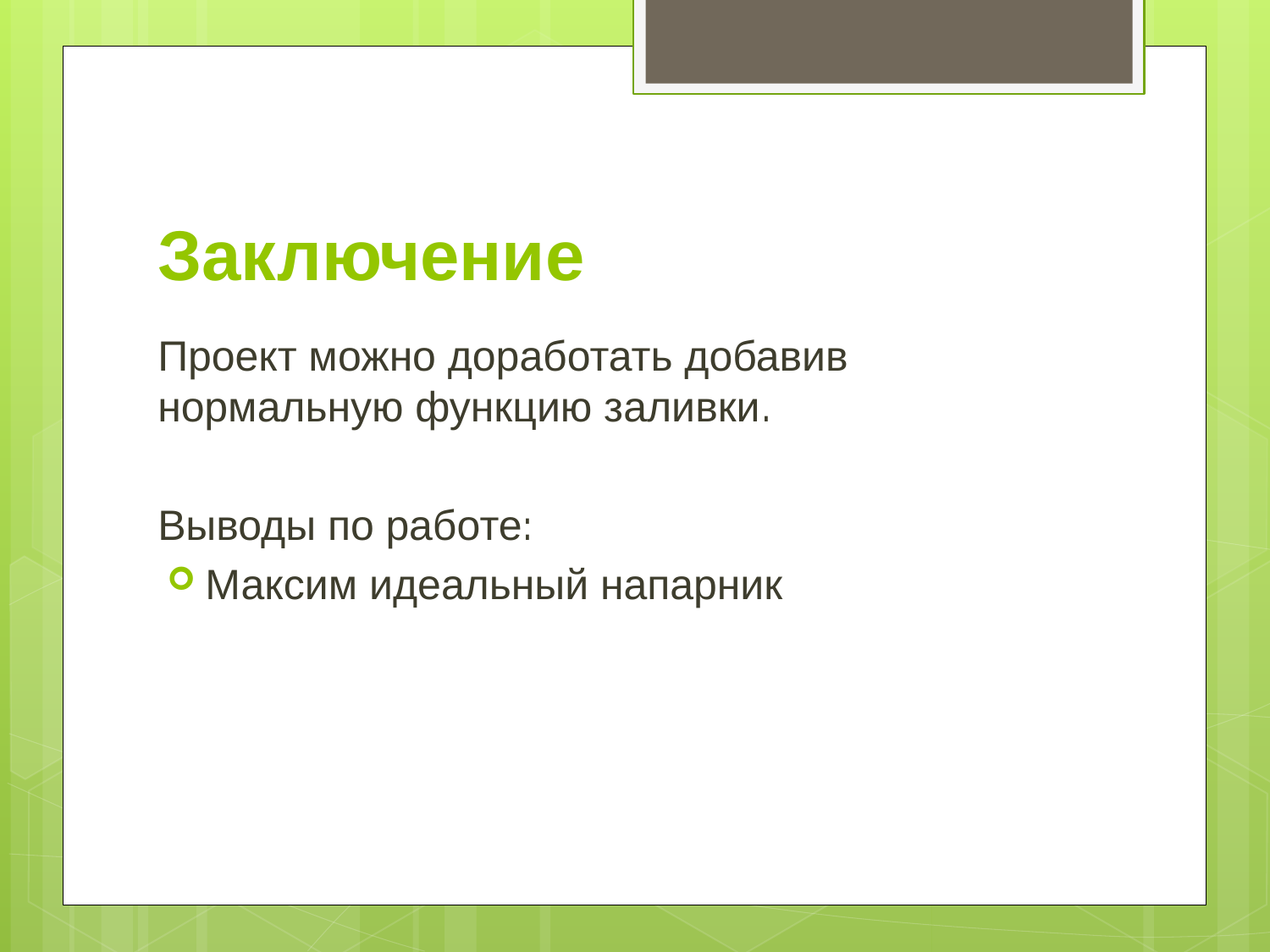

# Заключение
Проект можно доработать добавив нормальную функцию заливки.

Выводы по работе:
Максим идеальный напарник